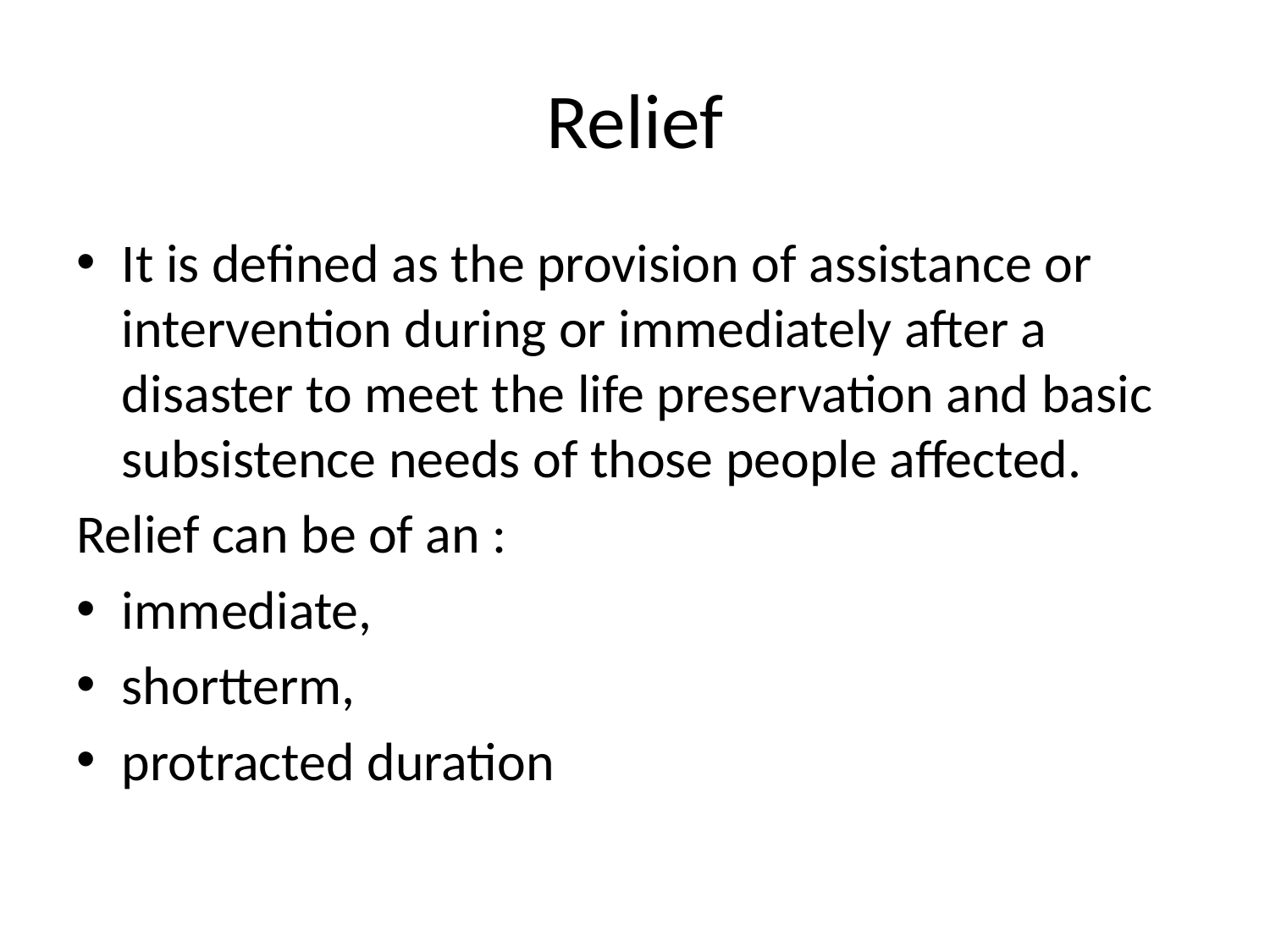

# Relief
It is defined as the provision of assistance or intervention during or immediately after a disaster to meet the life preservation and basic subsistence needs of those people affected.
Relief can be of an :
immediate,
shortterm,
protracted duration